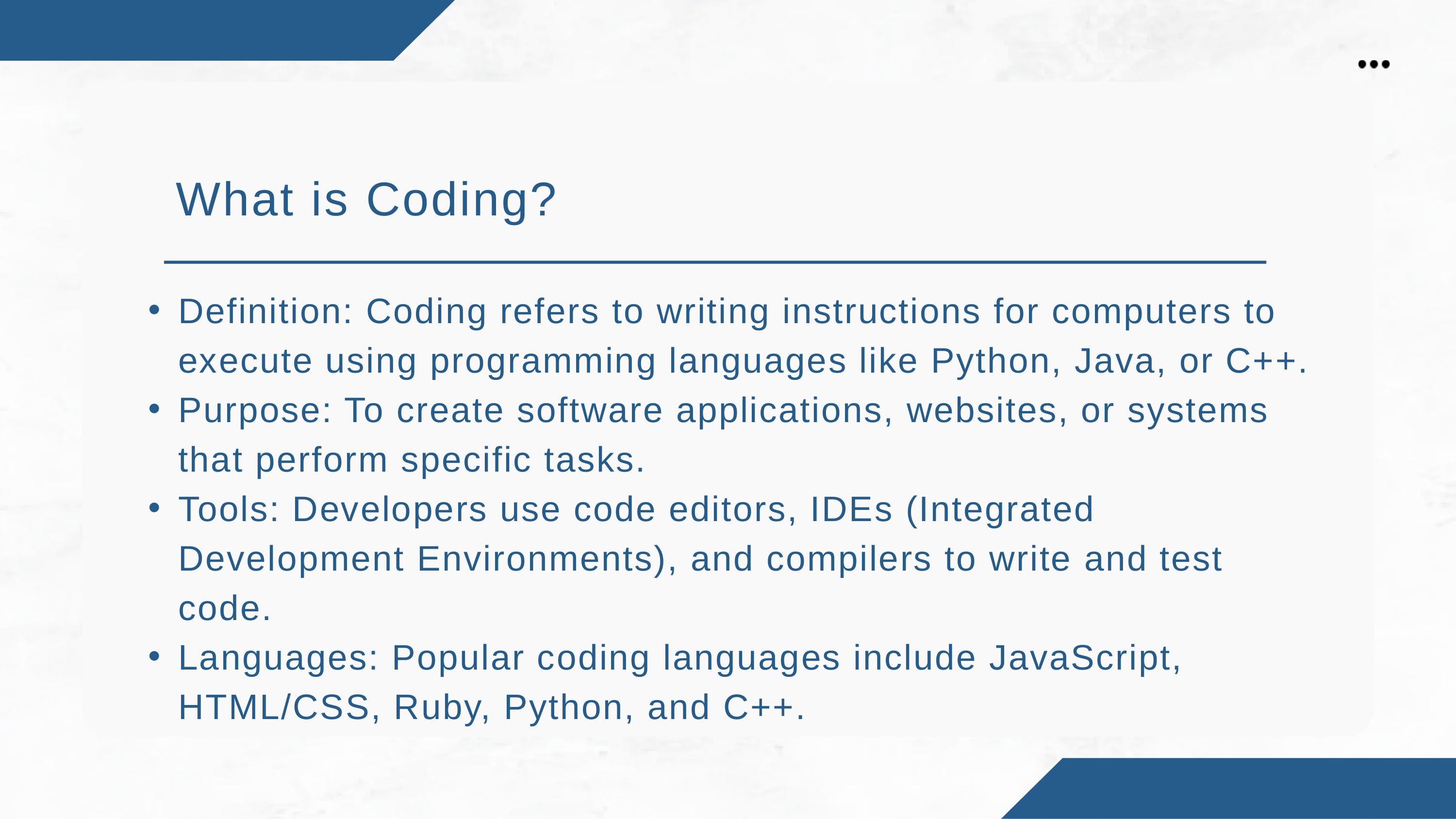

What is Coding?

Definition: Coding refers to writing instructions for computers to execute using programming languages like Python, Java, or C++.
Purpose: To create software applications, websites, or systems that perform specific tasks.
Tools: Developers use code editors, IDEs (Integrated Development Environments), and compilers to write and test code.
Languages: Popular coding languages include JavaScript, HTML/CSS, Ruby, Python, and C++.